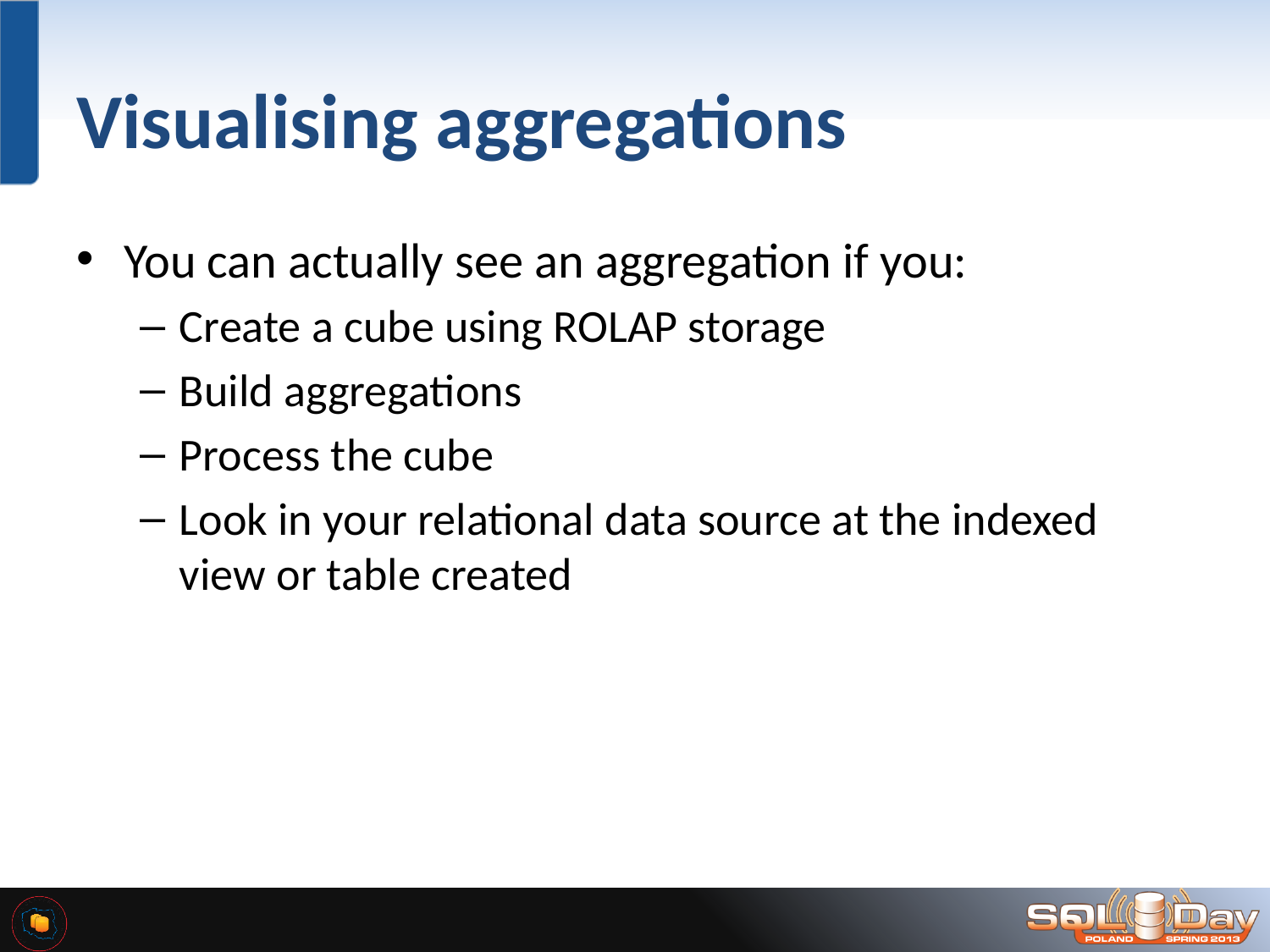

# Visualising aggregations
You can actually see an aggregation if you:
Create a cube using ROLAP storage
Build aggregations
Process the cube
Look in your relational data source at the indexed view or table created